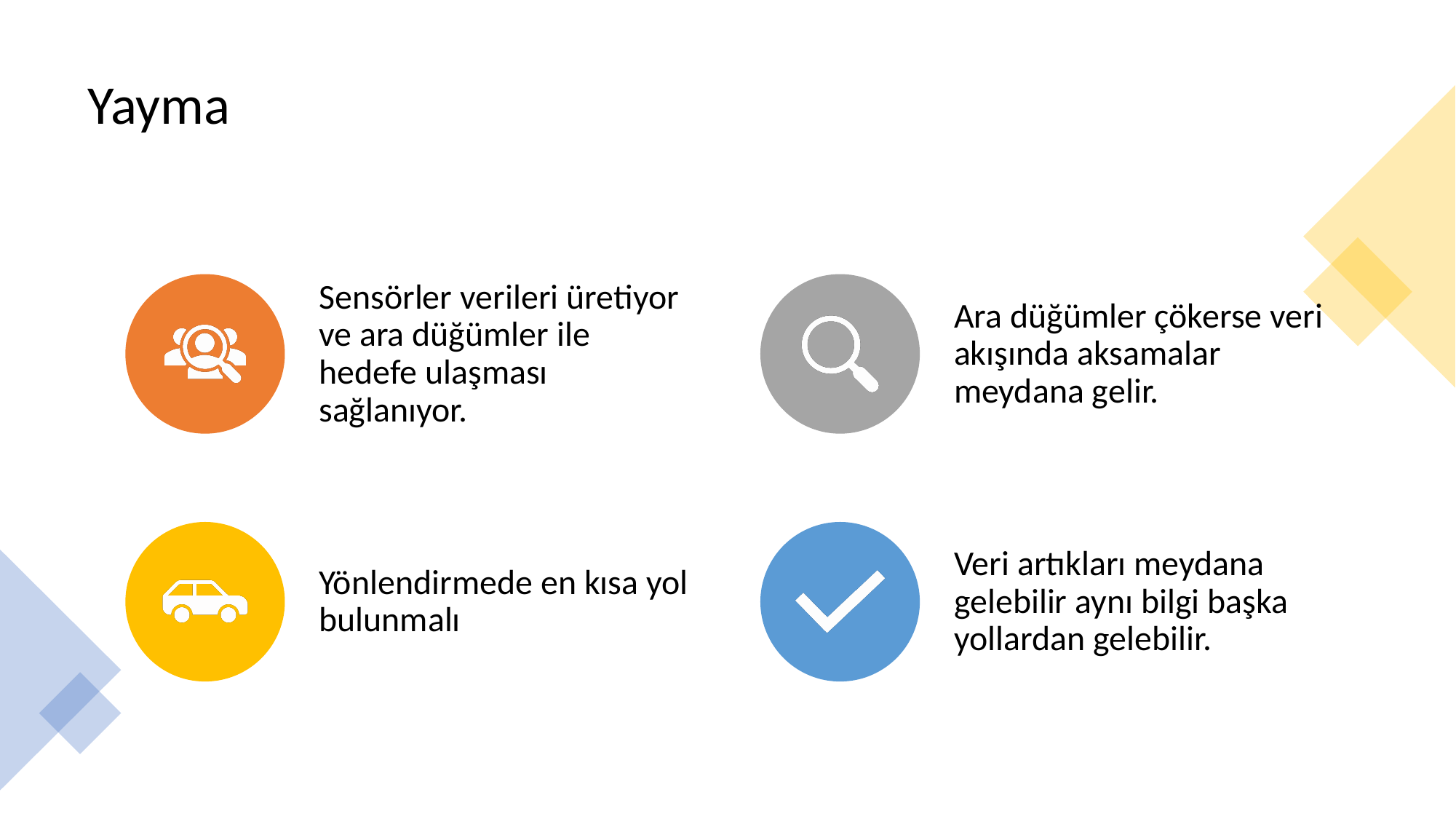

# Yayma

Sensörler verileri üretiyor ve ara düğümler ile hedefe ulaşması sağlanıyor.
Ara düğümler çökerse veri akışında aksamalar meydana gelir.
Yönlendirmede en kısa yol bulunmalı
Veri artıkları meydana gelebilir aynı bilgi başka yollardan gelebilir.